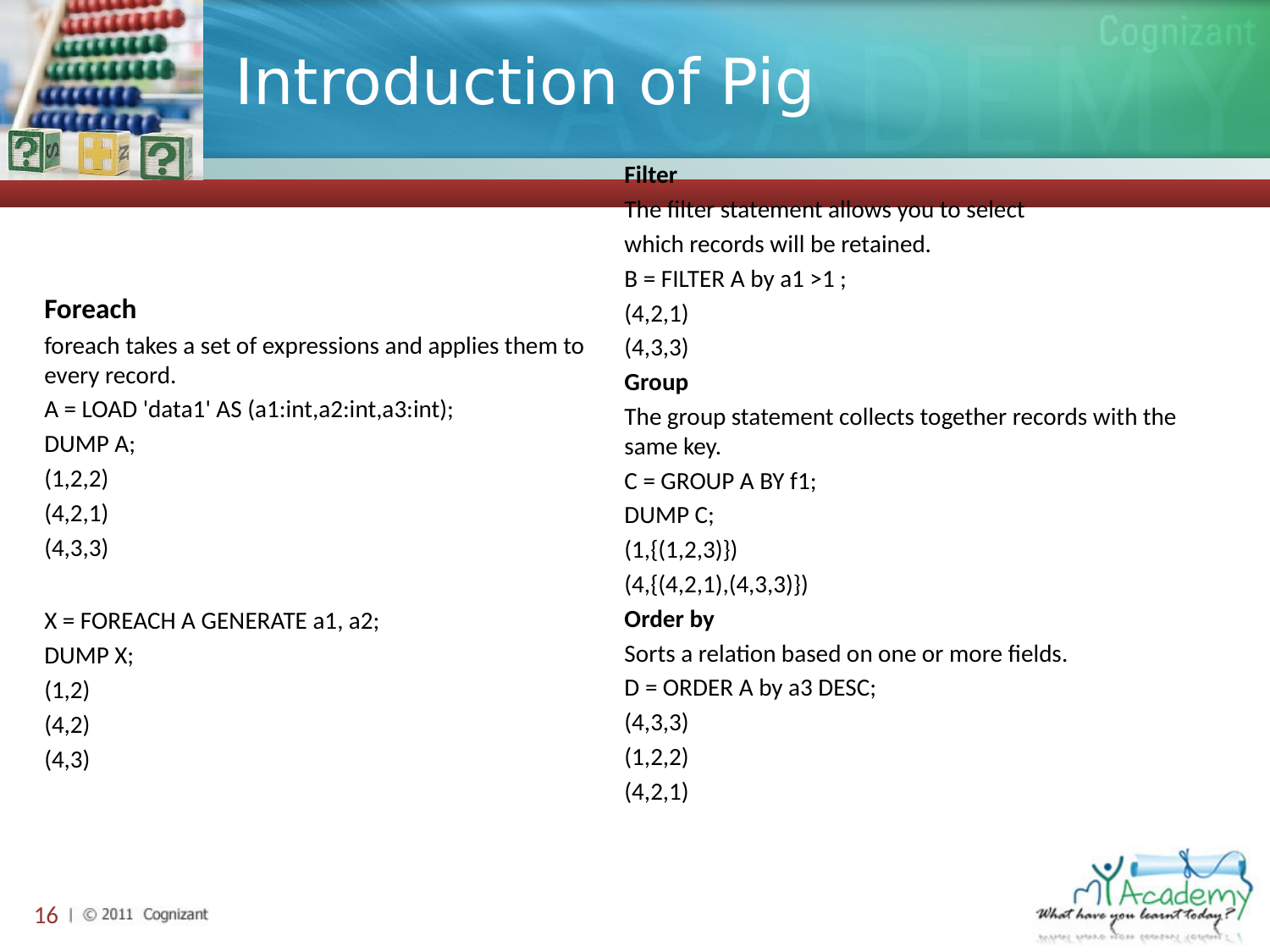

# Introduction of Pig

Foreach
foreach takes a set of expressions and applies them to every record.
A = LOAD 'data1' AS (a1:int,a2:int,a3:int);
DUMP A;
(1,2,2)
(4,2,1)
(4,3,3)

X = FOREACH A GENERATE a1, a2;
DUMP X;
(1,2)
(4,2)
(4,3)

Filter
The filter statement allows you to select
which records will be retained.
B = FILTER A by a1 >1 ;
(4,2,1)
(4,3,3)
Group
The group statement collects together records with the same key.
C = GROUP A BY f1;
DUMP C;
(1,{(1,2,3)})
(4,{(4,2,1),(4,3,3)})
Order by
Sorts a relation based on one or more fields.
D = ORDER A by a3 DESC;
(4,3,3)
(1,2,2)
(4,2,1)

16